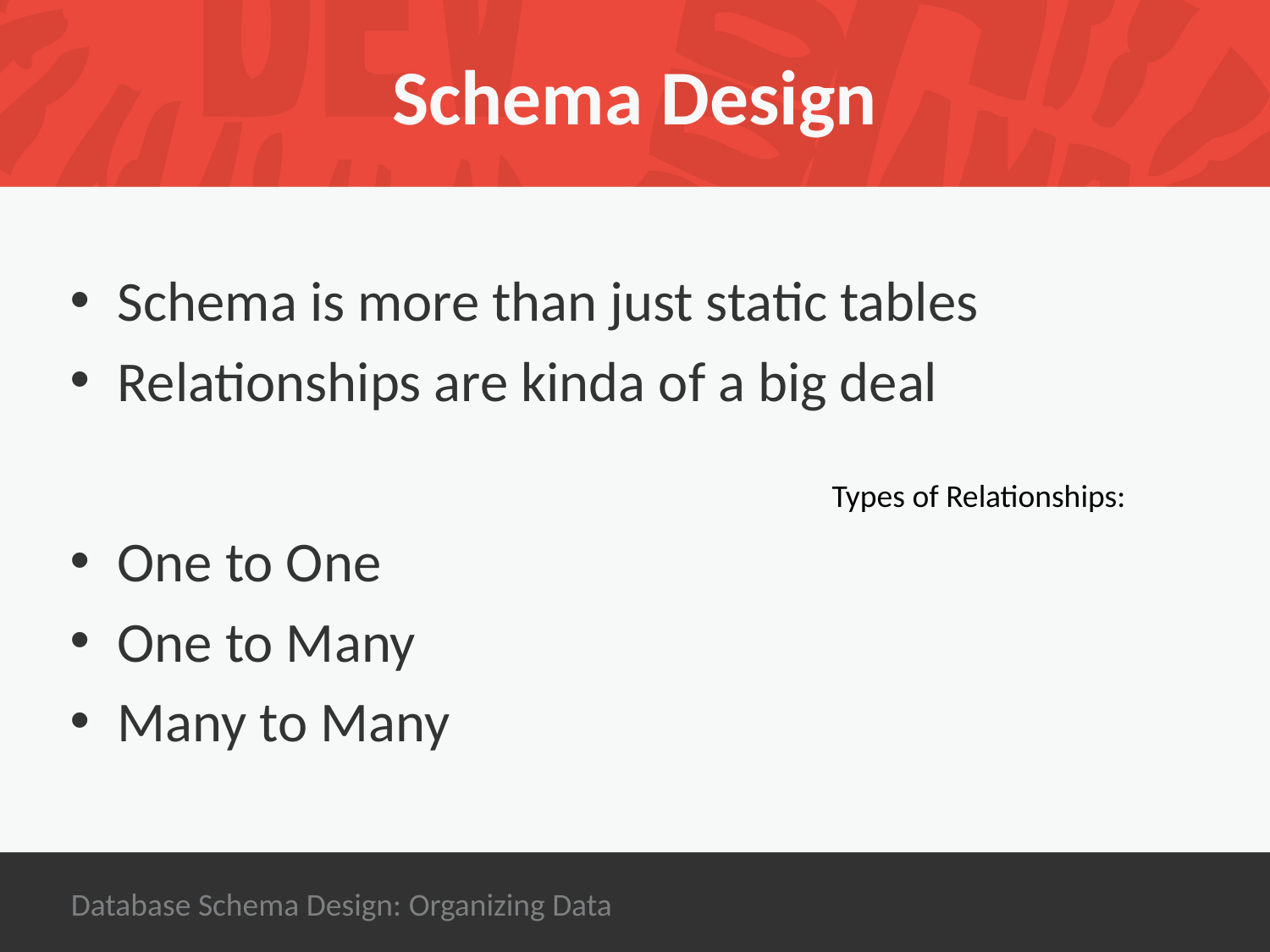

# Schema Design
Schema is more than just static tables
Relationships are kinda of a big deal

						Types of Relationships:
One to One
One to Many
Many to Many
Database Schema Design: Organizing Data